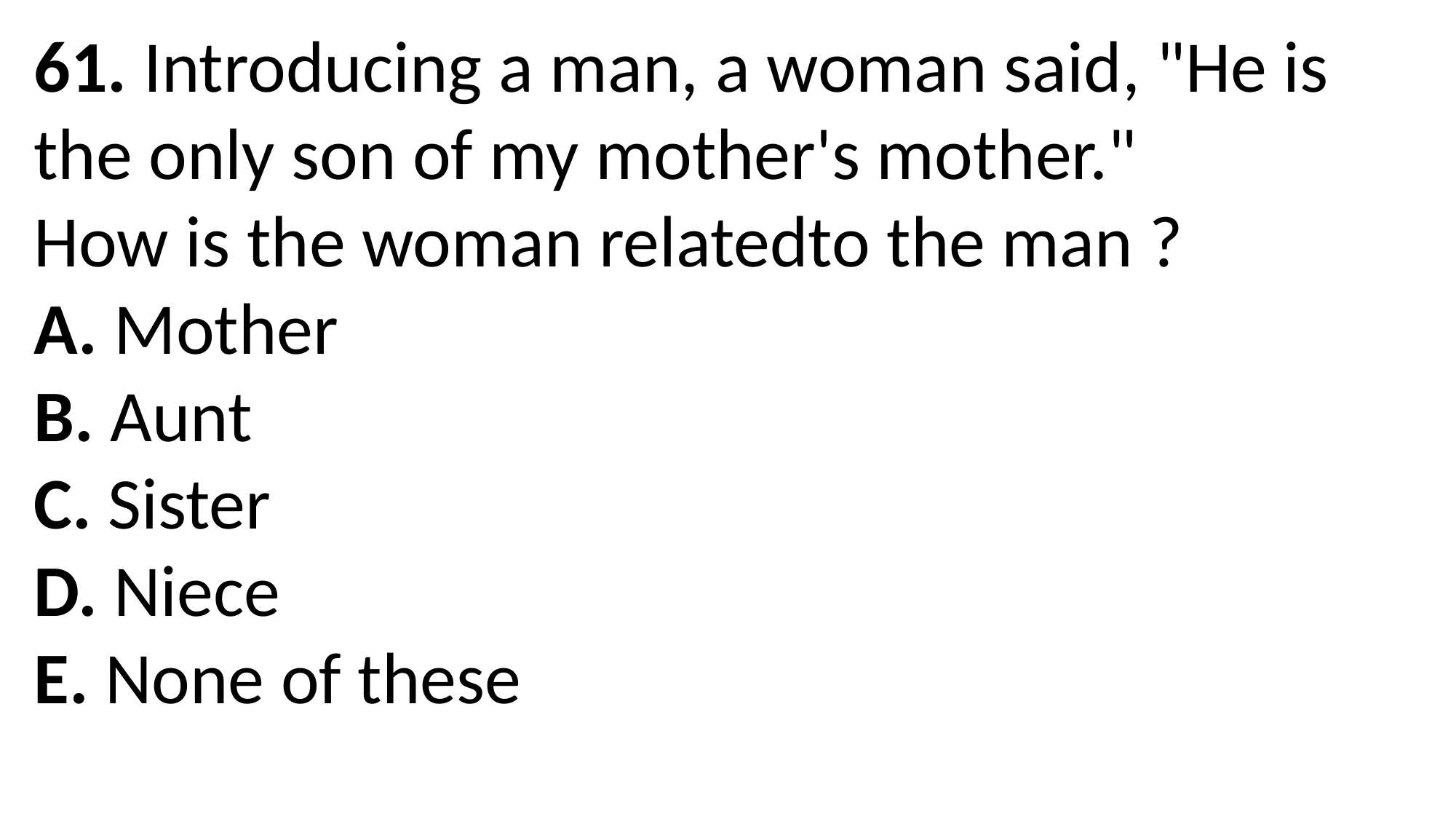

61. Introducing a man, a woman said, "He is the only son of my mother's mother."
How is the woman relatedto the man ?
A. Mother
B. Aunt
C. Sister
D. Niece
E. None of these